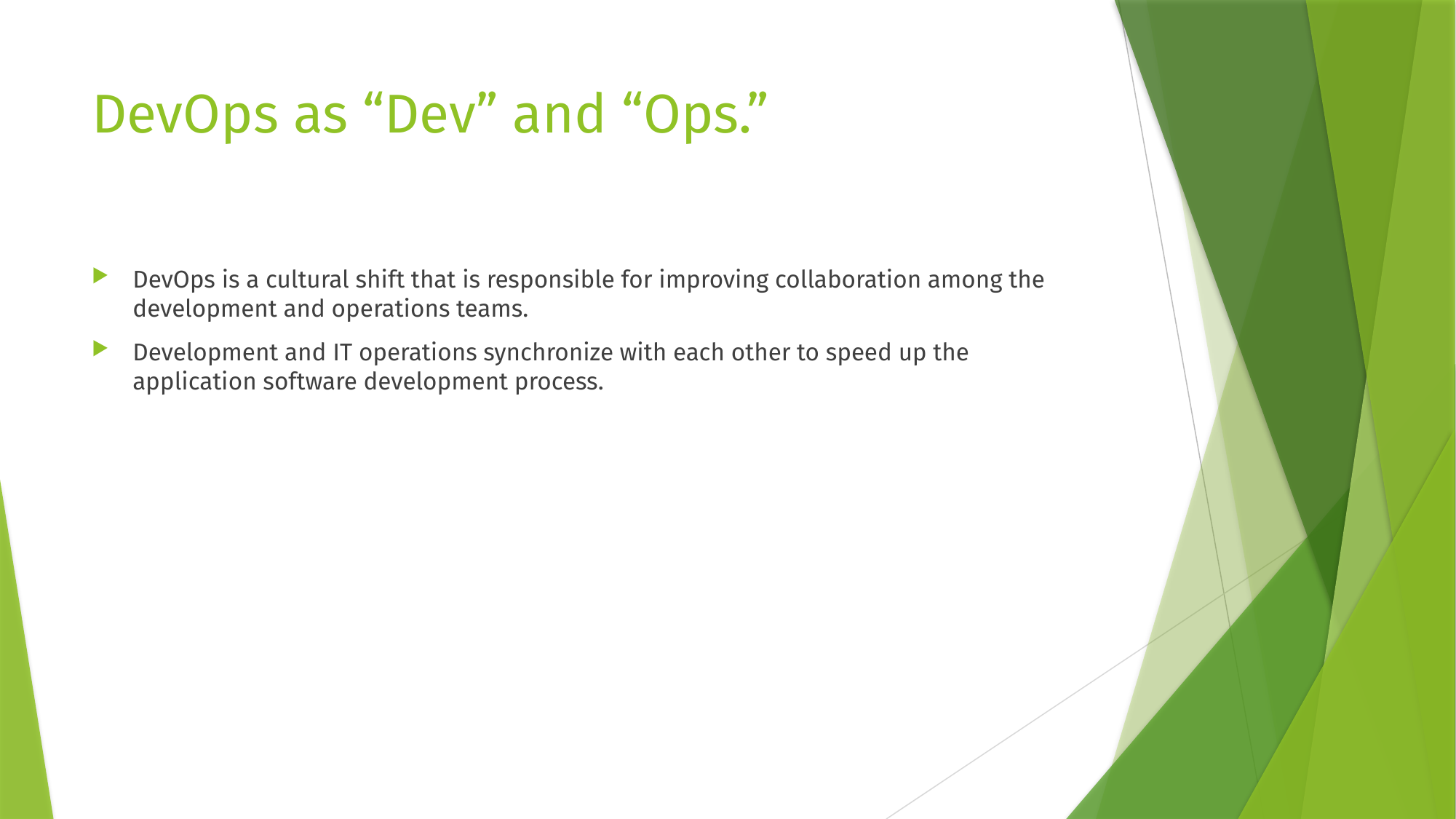

# DevOps as “Dev” and “Ops.”
DevOps is a cultural shift that is responsible for improving collaboration among the development and operations teams.
Development and IT operations synchronize with each other to speed up the application software development process.